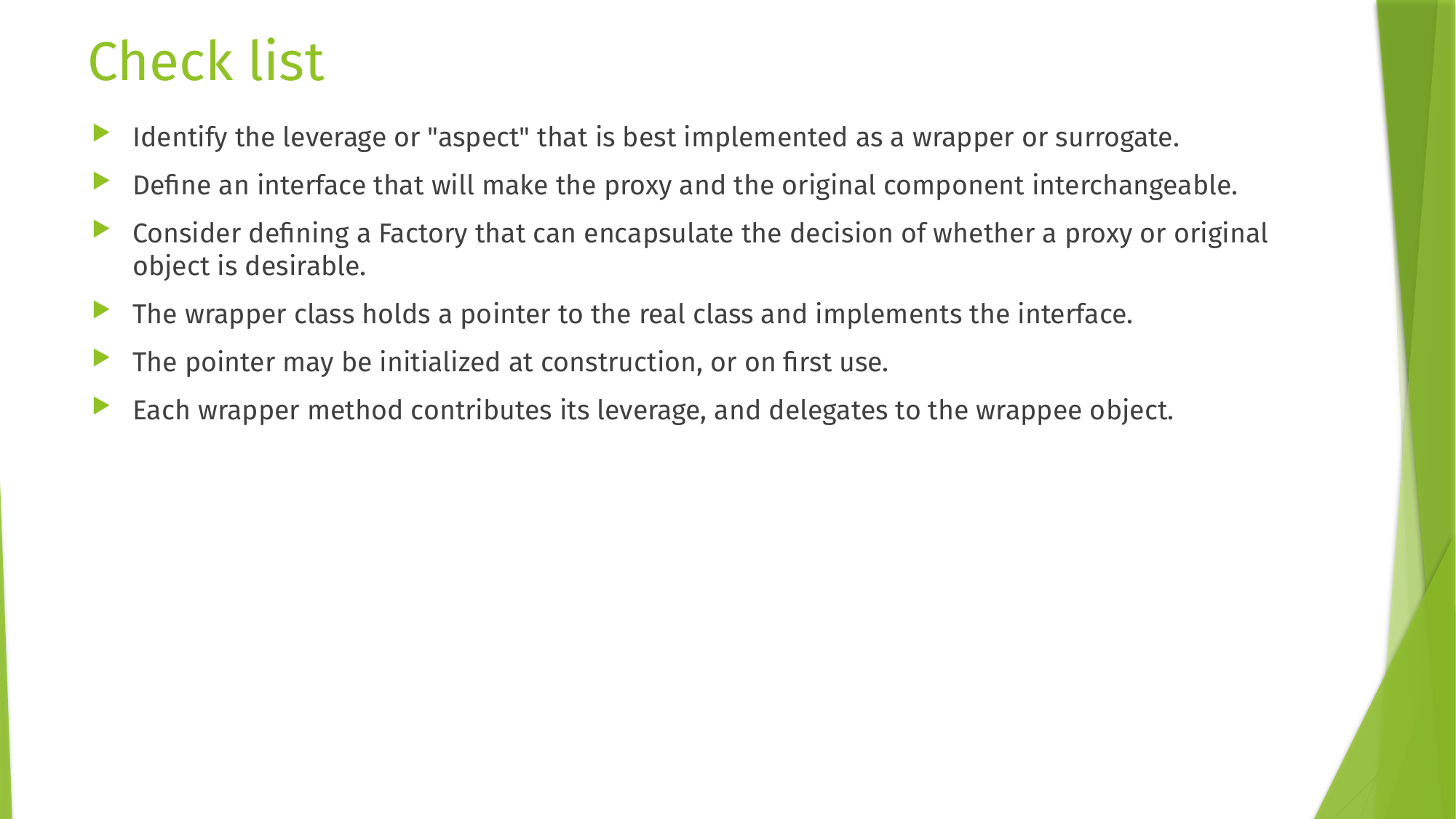

# Check list
Identify the leverage or "aspect" that is best implemented as a wrapper or surrogate.
Define an interface that will make the proxy and the original component interchangeable.
Consider defining a Factory that can encapsulate the decision of whether a proxy or original object is desirable.
The wrapper class holds a pointer to the real class and implements the interface.
The pointer may be initialized at construction, or on first use.
Each wrapper method contributes its leverage, and delegates to the wrappee object.